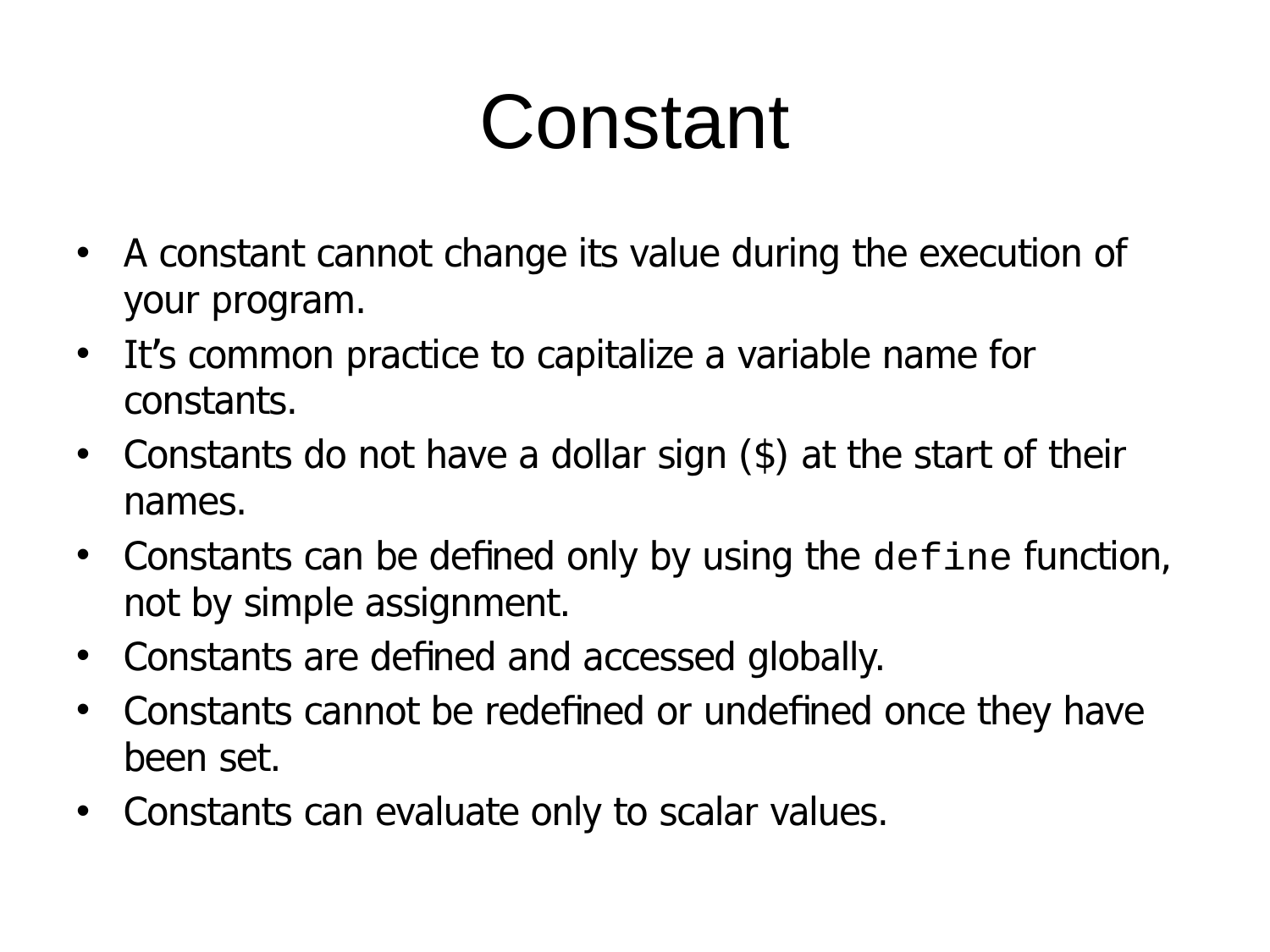

# Constant
A constant cannot change its value during the execution of your program.
It’s common practice to capitalize a variable name for constants.
Constants do not have a dollar sign ($) at the start of their names.
Constants can be defined only by using the define function, not by simple assignment.
Constants are defined and accessed globally.
Constants cannot be redefined or undefined once they have been set.
Constants can evaluate only to scalar values.